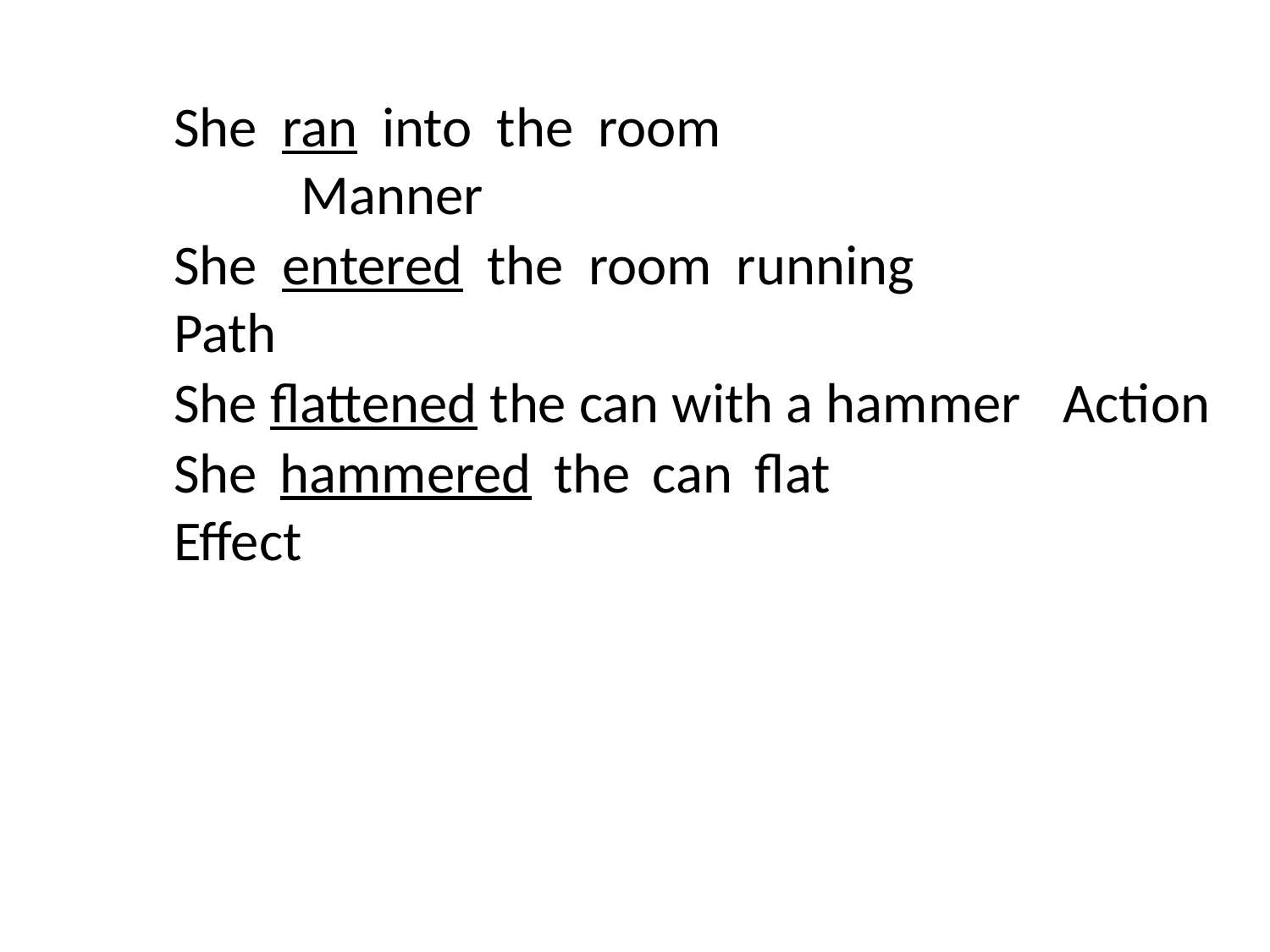

She ran into the room							Manner
	She entered the room running				Path
	She flattened the can with a hammer	Action
	She hammered the can flat 					Effect